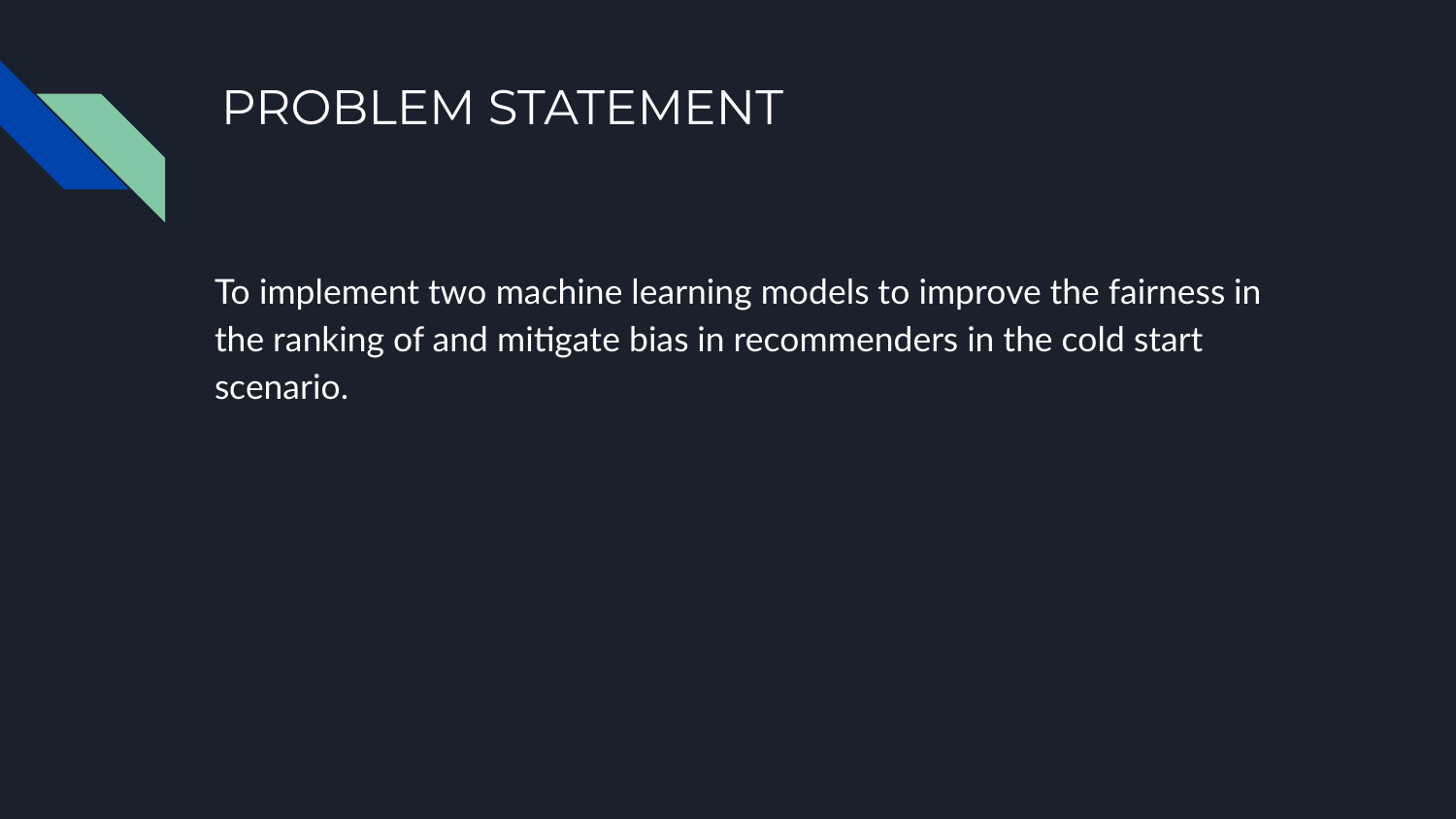

# PROBLEM STATEMENT
To implement two machine learning models to improve the fairness in the ranking of and mitigate bias in recommenders in the cold start scenario.